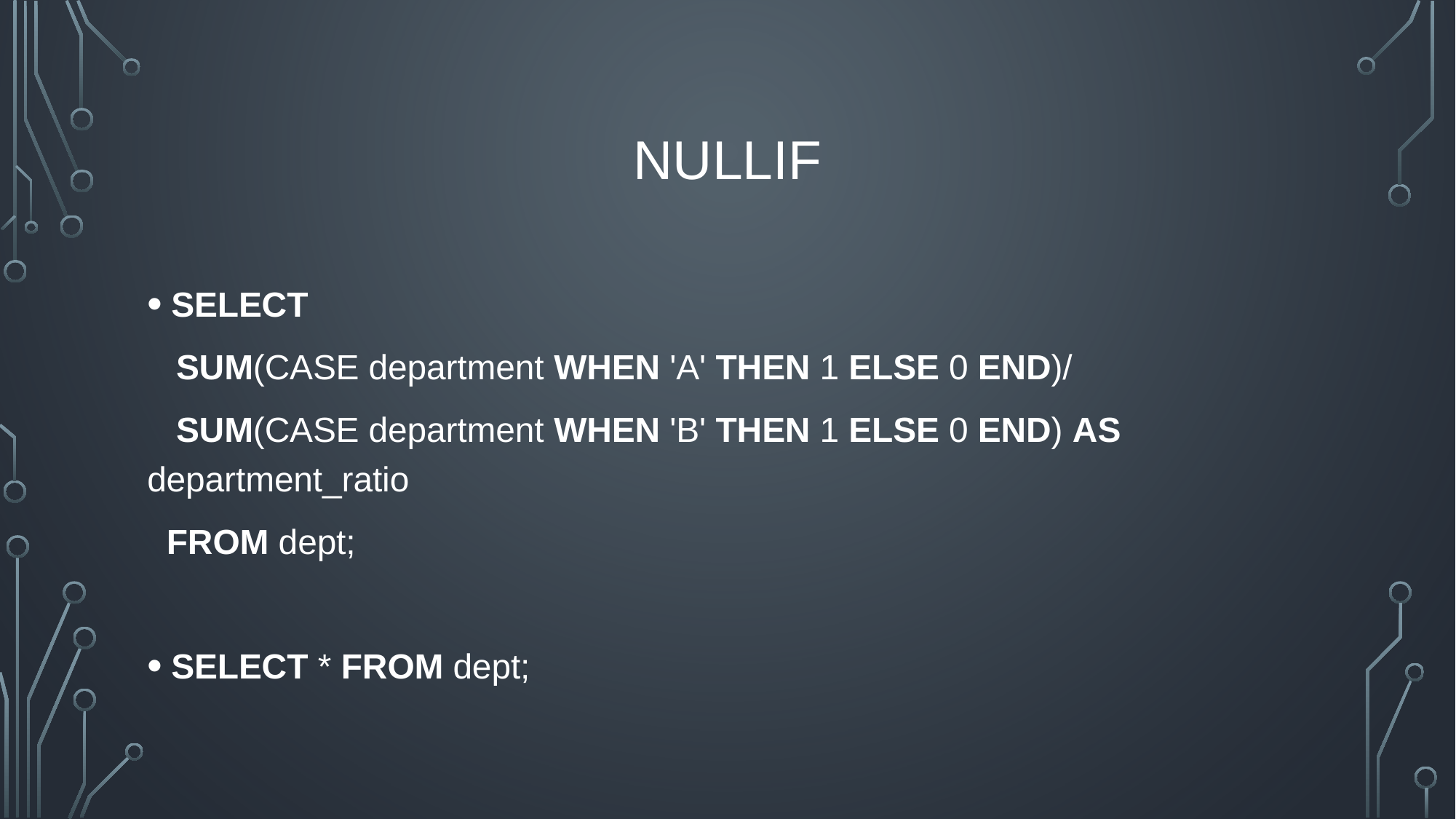

# NULLIF
SELECT
   SUM(CASE department WHEN 'A' THEN 1 ELSE 0 END)/
   SUM(CASE department WHEN 'B' THEN 1 ELSE 0 END) AS department_ratio
  FROM dept;

SELECT * FROM dept;